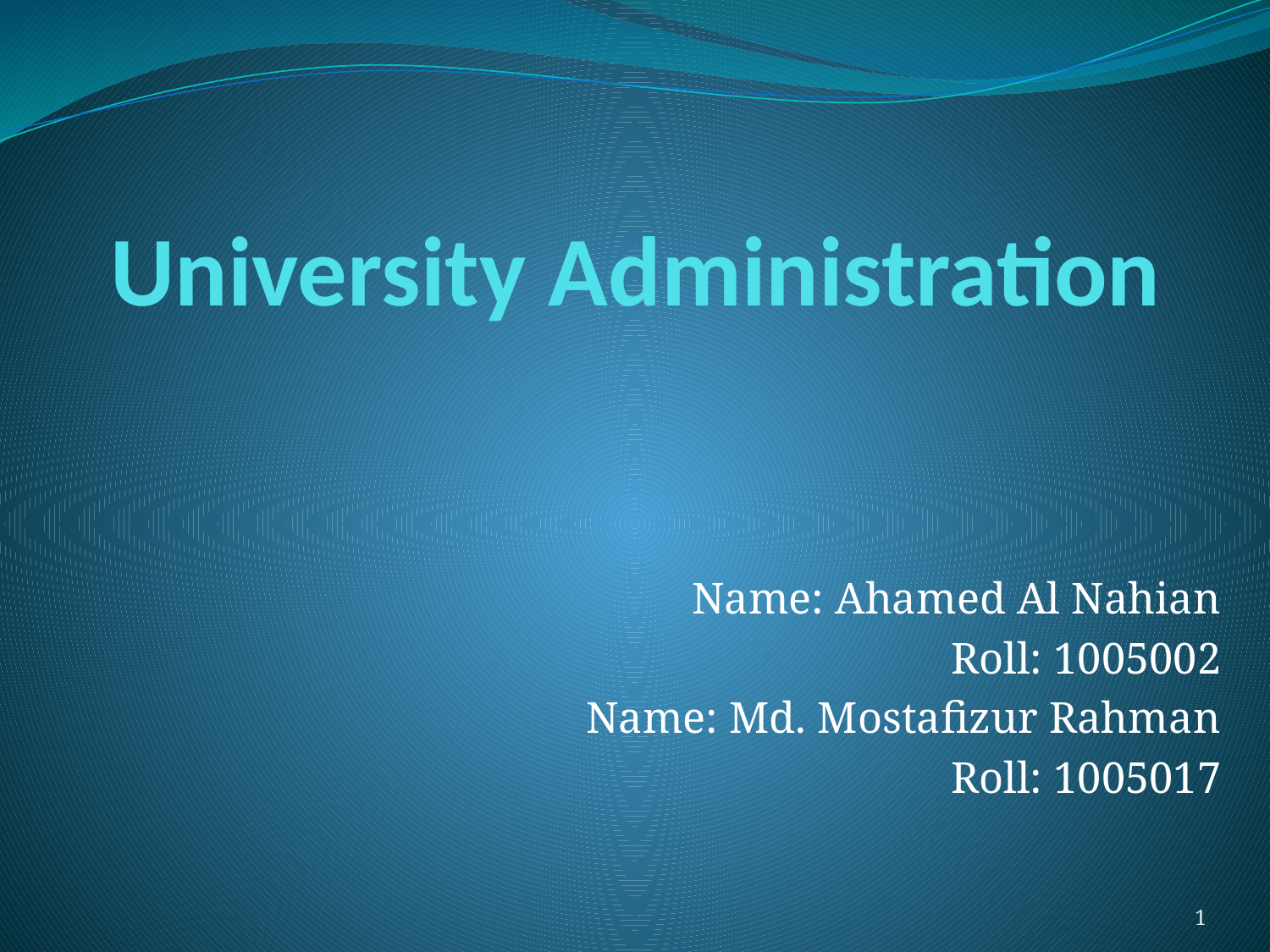

# University Administration
Name: Ahamed Al Nahian
Roll: 1005002
Name: Md. Mostafizur Rahman
Roll: 1005017
1